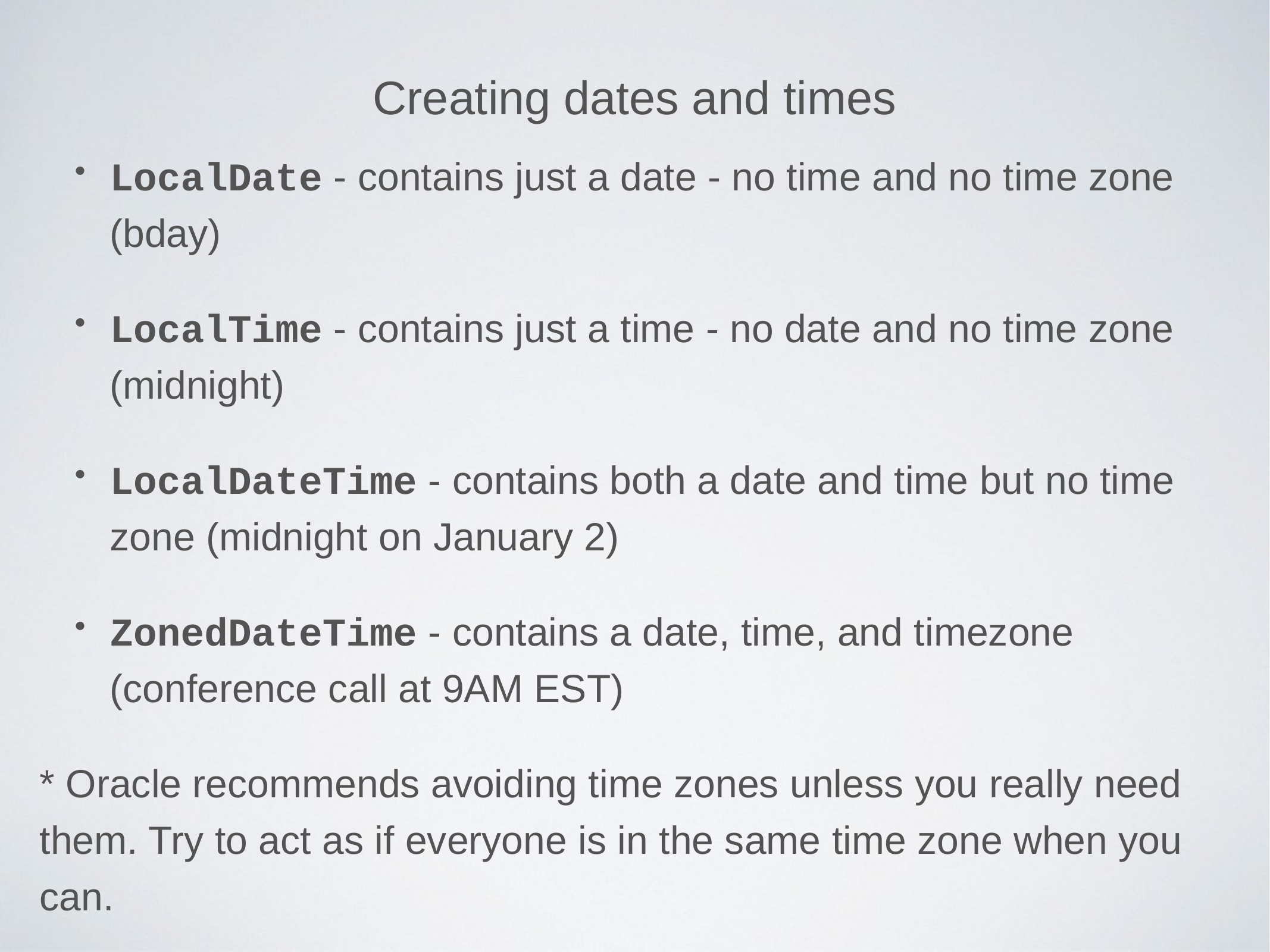

# Creating dates and times
LocalDate - contains just a date - no time and no time zone (bday)
LocalTime - contains just a time - no date and no time zone (midnight)
LocalDateTime - contains both a date and time but no time zone (midnight on January 2)
ZonedDateTime - contains a date, time, and timezone (conference call at 9AM EST)
* Oracle recommends avoiding time zones unless you really need them. Try to act as if everyone is in the same time zone when you can.